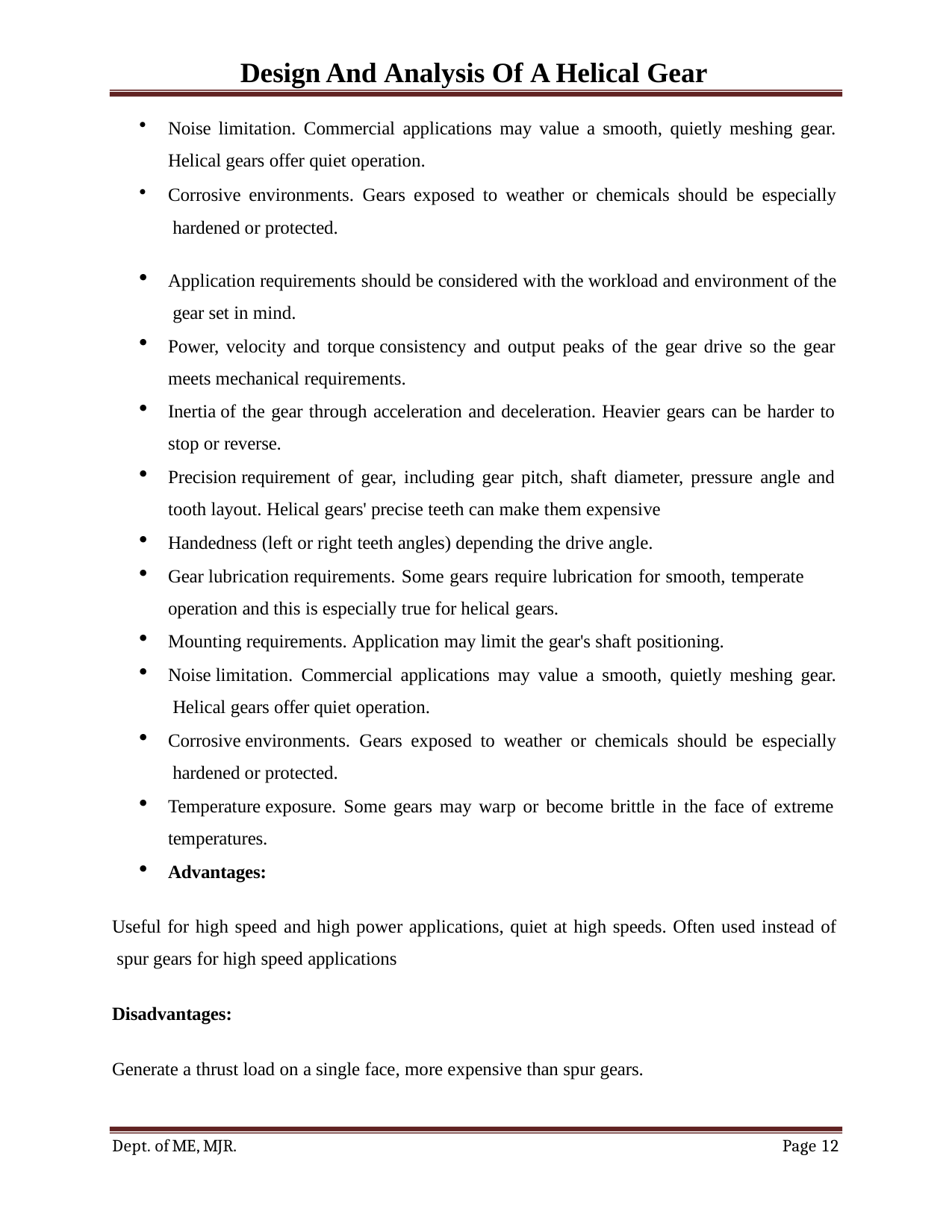

Design And Analysis Of A Helical Gear

Noise limitation. Commercial applications may value a smooth, quietly meshing gear.  Helical gears offer quiet operation.
Corrosive environments. Gears exposed to weather or chemicals should be especially  hardened or protected.

Application requirements should be considered with the workload and environment of the  gear set in mind.
Power, velocity and torque consistency and output peaks of the gear drive so the gear  meets mechanical requirements.
Inertia of the gear through acceleration and deceleration. Heavier gears can be harder to  stop or reverse.
Precision requirement of gear, including gear pitch, shaft diameter, pressure angle and  tooth layout. Helical gears' precise teeth can make them expensive
Handedness (left or right teeth angles) depending the drive angle.
Gear lubrication requirements. Some gears require lubrication for smooth, temperate  operation and this is especially true for helical gears.
Mounting requirements. Application may limit the gear's shaft positioning.
Noise limitation. Commercial applications may value a smooth, quietly meshing gear.  Helical gears offer quiet operation.
Corrosive environments. Gears exposed to weather or chemicals should be especially  hardened or protected.
Temperature exposure. Some gears may warp or become brittle in the face of extreme  temperatures.
Advantages:

Useful for high speed and high power applications, quiet at high speeds. Often used instead of  spur gears for high speed applications

Disadvantages:

Generate a thrust load on a single face, more expensive than spur gears.

Dept. of ME, MJR.
Page 12